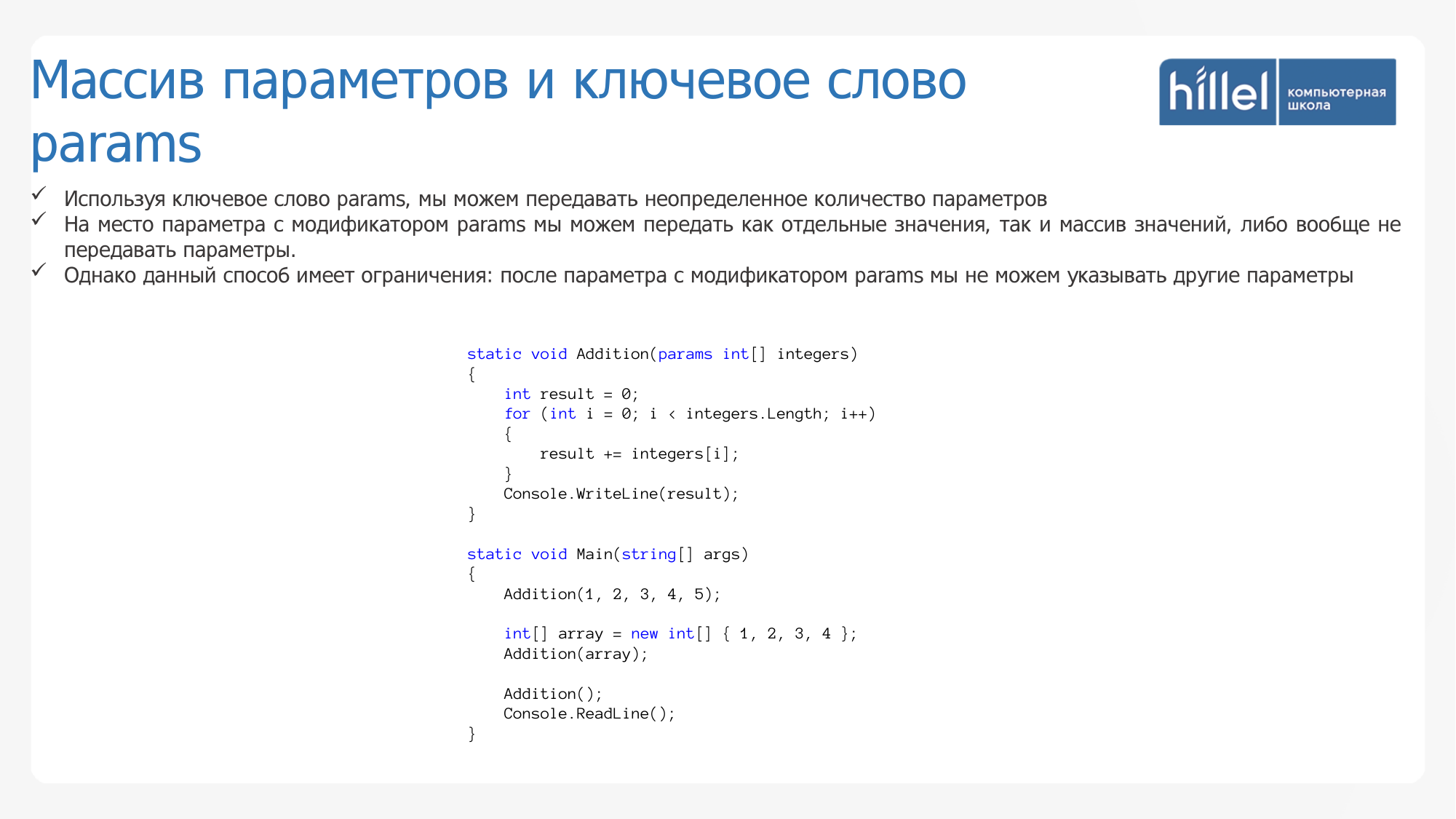

Массив параметров и ключевое слово params
Используя ключевое слово params, мы можем передавать неопределенное количество параметров
На место параметра с модификатором params мы можем передать как отдельные значения, так и массив значений, либо вообще не передавать параметры.
Однако данный способ имеет ограничения: после параметра с модификатором params мы не можем указывать другие параметры
static void Addition(params int[] integers)
{
    int result = 0;
    for (int i = 0; i < integers.Length; i++)
    {
        result += integers[i];
    }
    Console.WriteLine(result);
}

static void Main(string[] args)
{
    Addition(1, 2, 3, 4, 5);

    int[] array = new int[] { 1, 2, 3, 4 };
    Addition(array);

    Addition();
    Console.ReadLine();
}